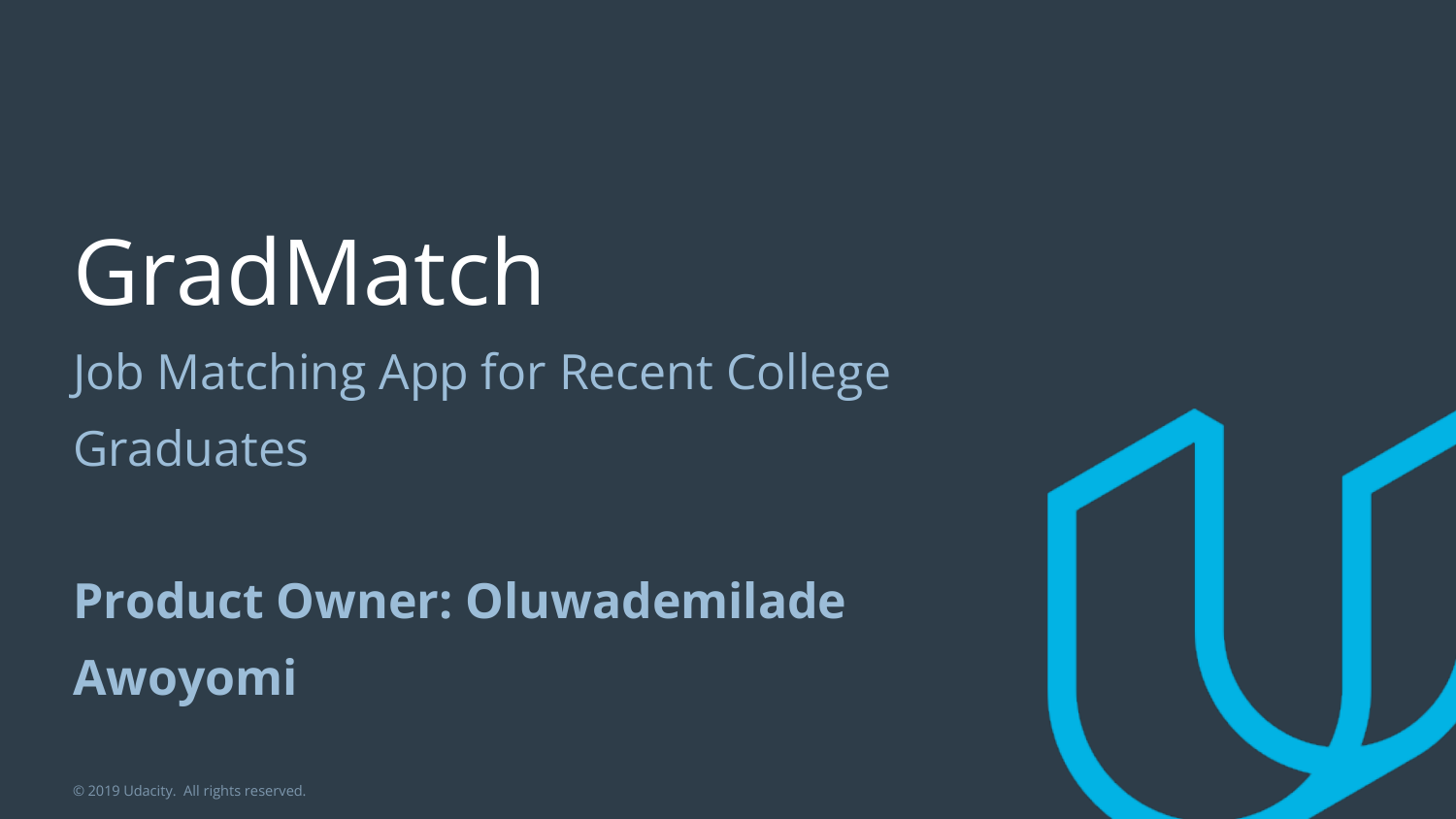

# GradMatch
Job Matching App for Recent College Graduates

Product Owner: Oluwademilade Awoyomi

© 2019 Udacity.  All rights reserved.